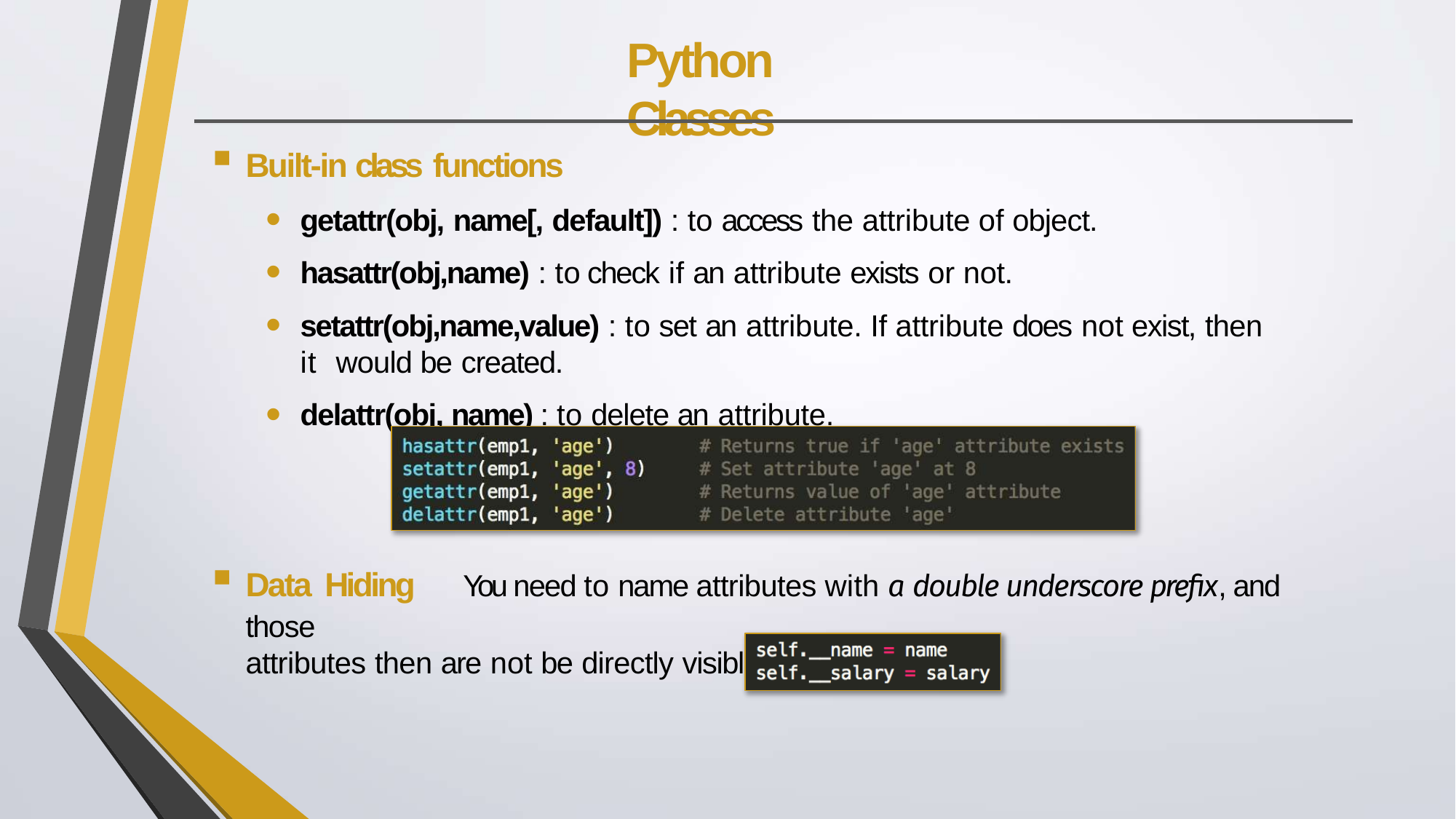

# Python Classes

Built-in class functions
getattr(obj, name[, default]) : to access the attribute of object.
hasattr(obj,name) : to check if an attribute exists or not.
setattr(obj,name,value) : to set an attribute. If attribute does not exist, then it  would be created.
delattr(obj, name) : to delete an attribute.

Data Hiding	You need to name attributes with a double underscore prefix, and those
attributes then are not be directly visible to outsiders.